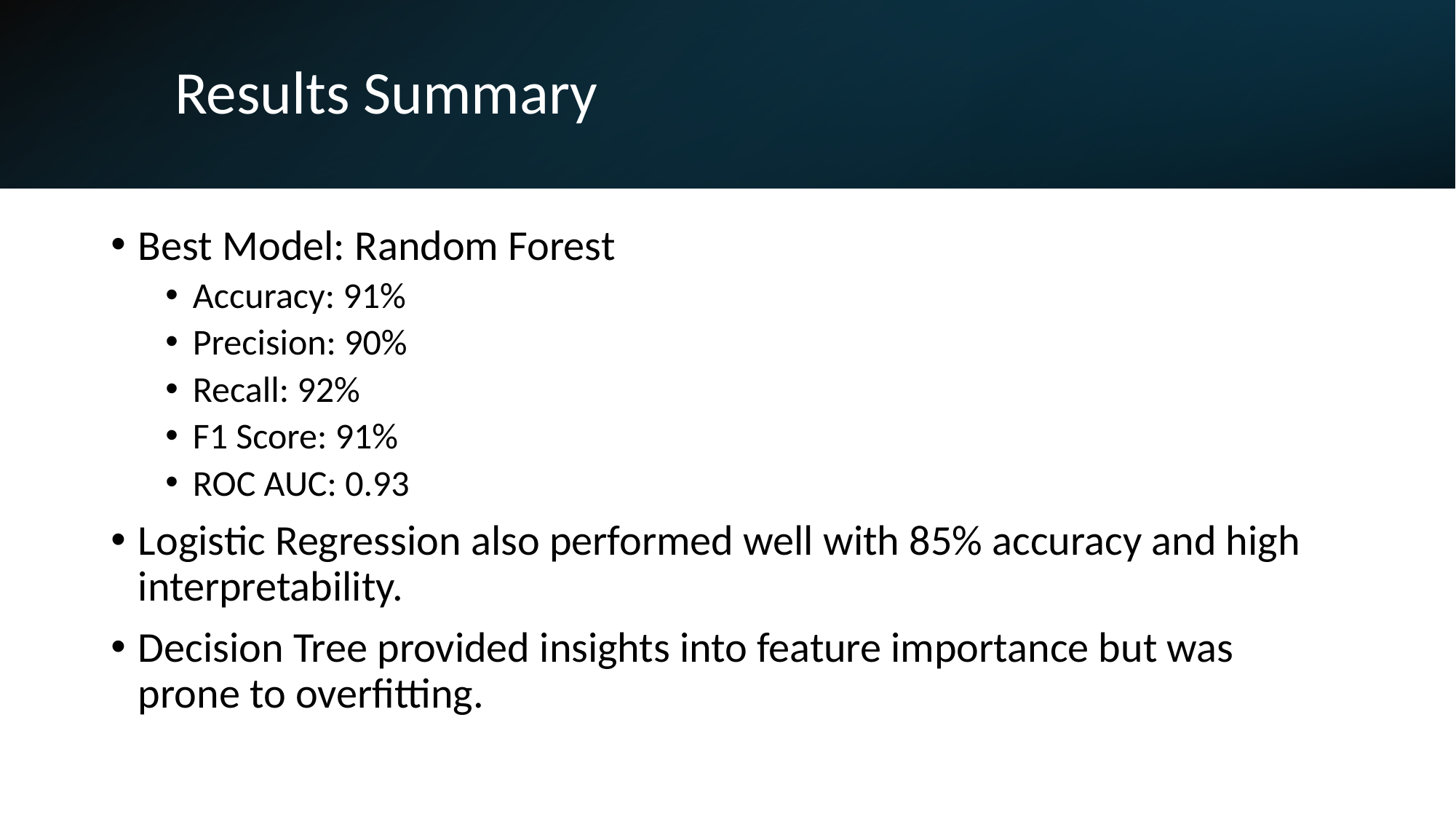

# Results Summary
Best Model: Random Forest
Accuracy: 91%
Precision: 90%
Recall: 92%
F1 Score: 91%
ROC AUC: 0.93
Logistic Regression also performed well with 85% accuracy and high interpretability.
Decision Tree provided insights into feature importance but was prone to overfitting.